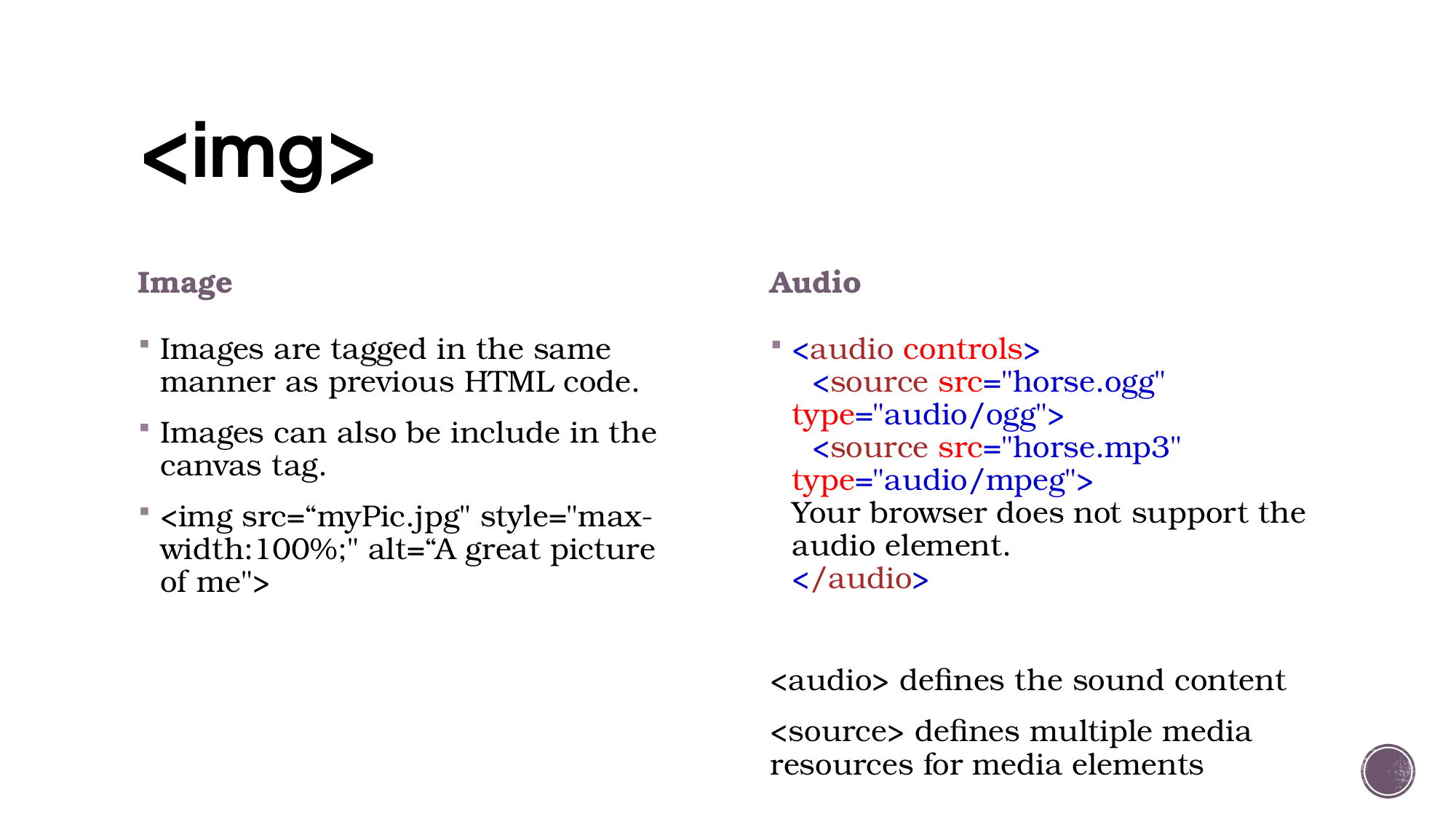

# <img>
Image
Audio
Images are tagged in the same manner as previous HTML code.
Images can also be include in the canvas tag.
<img src=“myPic.jpg" style="max-width:100%;" alt=“A great picture of me">

<audio controls>
  <source src="horse.ogg" type="audio/ogg">
  <source src="horse.mp3" type="audio/mpeg">
Your browser does not support the audio element.
</audio>

<audio> defines the sound content
<source> defines multiple media resources for media elements